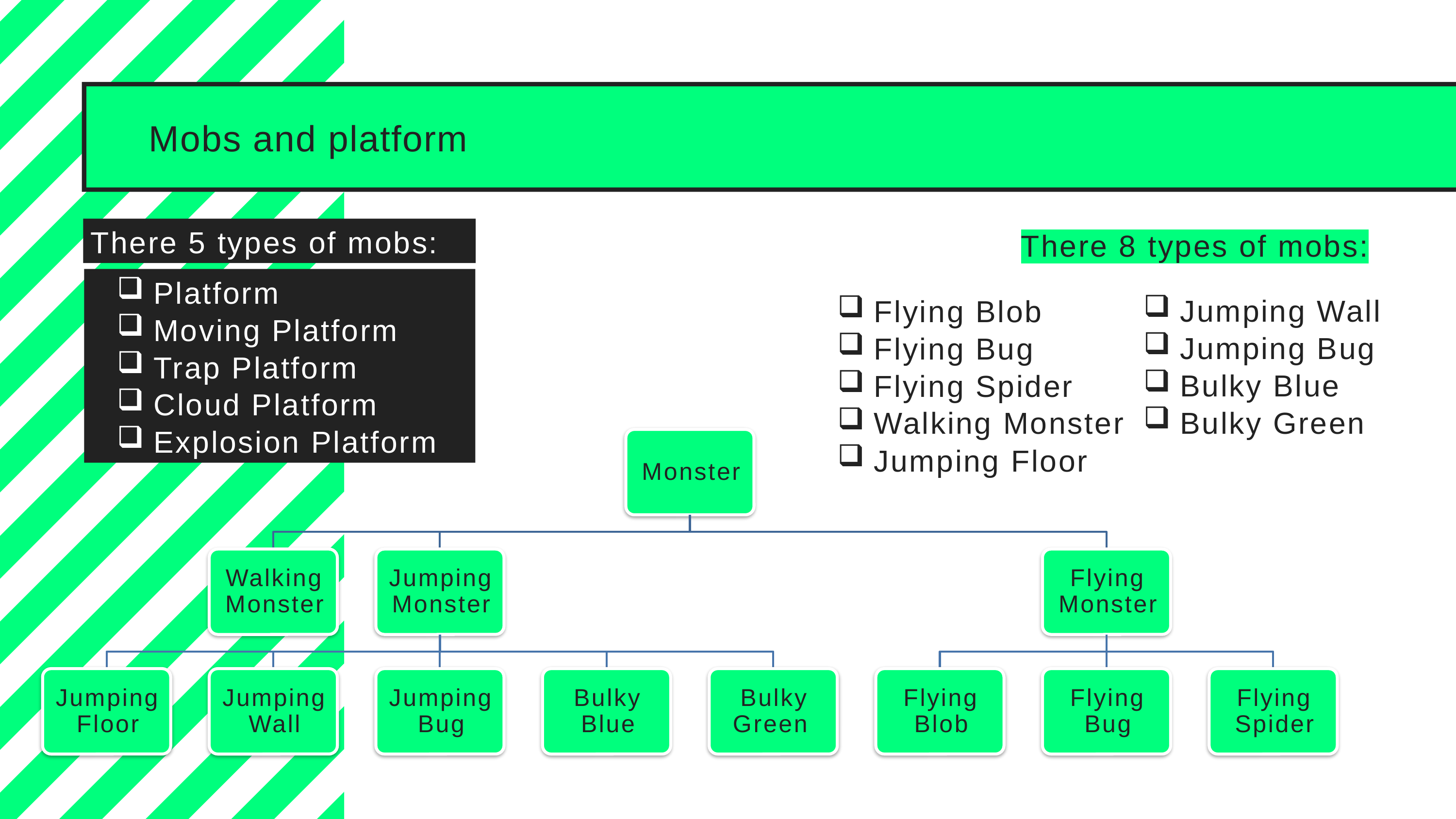

Mobs and platform
There 5 types of mobs:
There 8 types of mobs:
Platform
Moving Platform
Trap Platform
Cloud Platform
Explosion Platform
Jumping Wall
Jumping Bug
Bulky Blue
Bulky Green
Flying Blob
Flying Bug
Flying Spider
Walking Monster
Jumping Floor
Monster
Walking Monster
Jumping Monster
Jumping Floor
Jumping Wall
Jumping Bug
Bulky Blue
Bulky Green
Flying Monster
Flying Blob
Flying Bug
Flying Spider